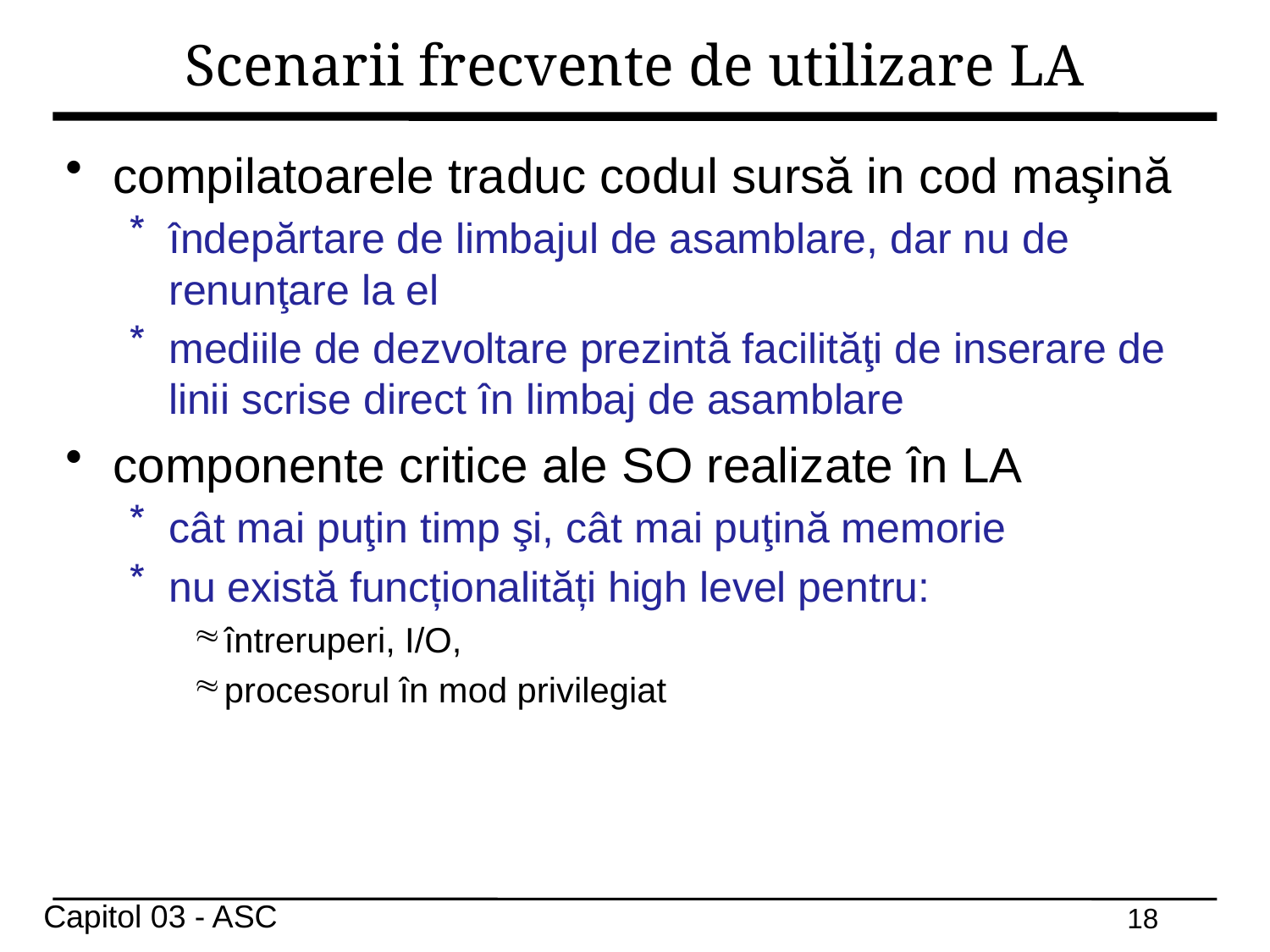

# Scenarii frecvente de utilizare LA
compilatoarele traduc codul sursă in cod maşină
îndepărtare de limbajul de asamblare, dar nu de renunţare la el
mediile de dezvoltare prezintă facilităţi de inserare de linii scrise direct în limbaj de asamblare
componente critice ale SO realizate în LA
cât mai puţin timp şi, cât mai puţină memorie
nu există funcționalități high level pentru:
întreruperi, I/O,
procesorul în mod privilegiat